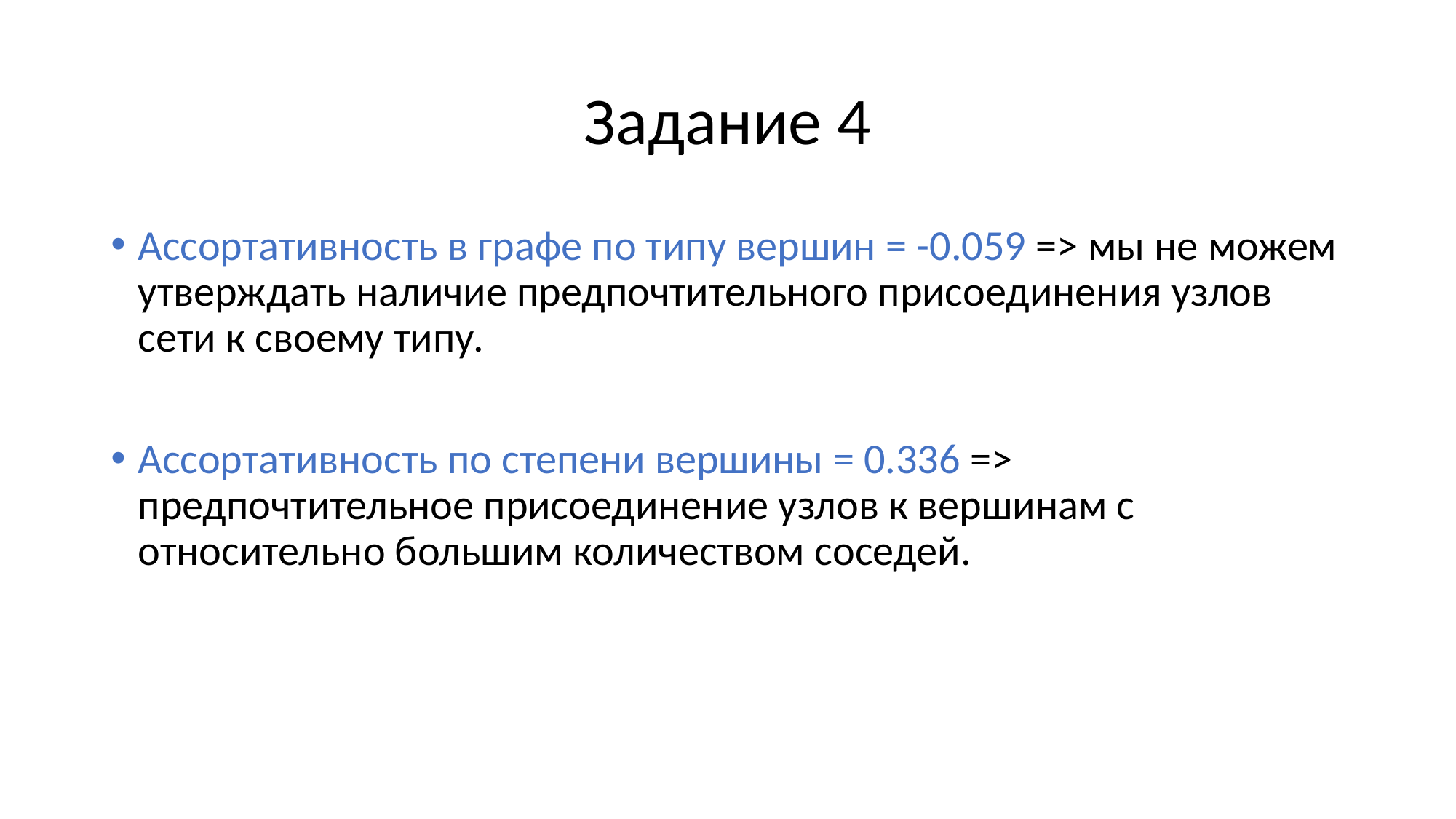

# Задание 4
Ассортативность в графе по типу вершин = -0.059 => мы не можем утверждать наличие предпочтительного присоединения узлов сети к своему типу.

Ассортативность по степени вершины = 0.336 => предпочтительное присоединение узлов к вершинам с относительно большим количеством соседей.